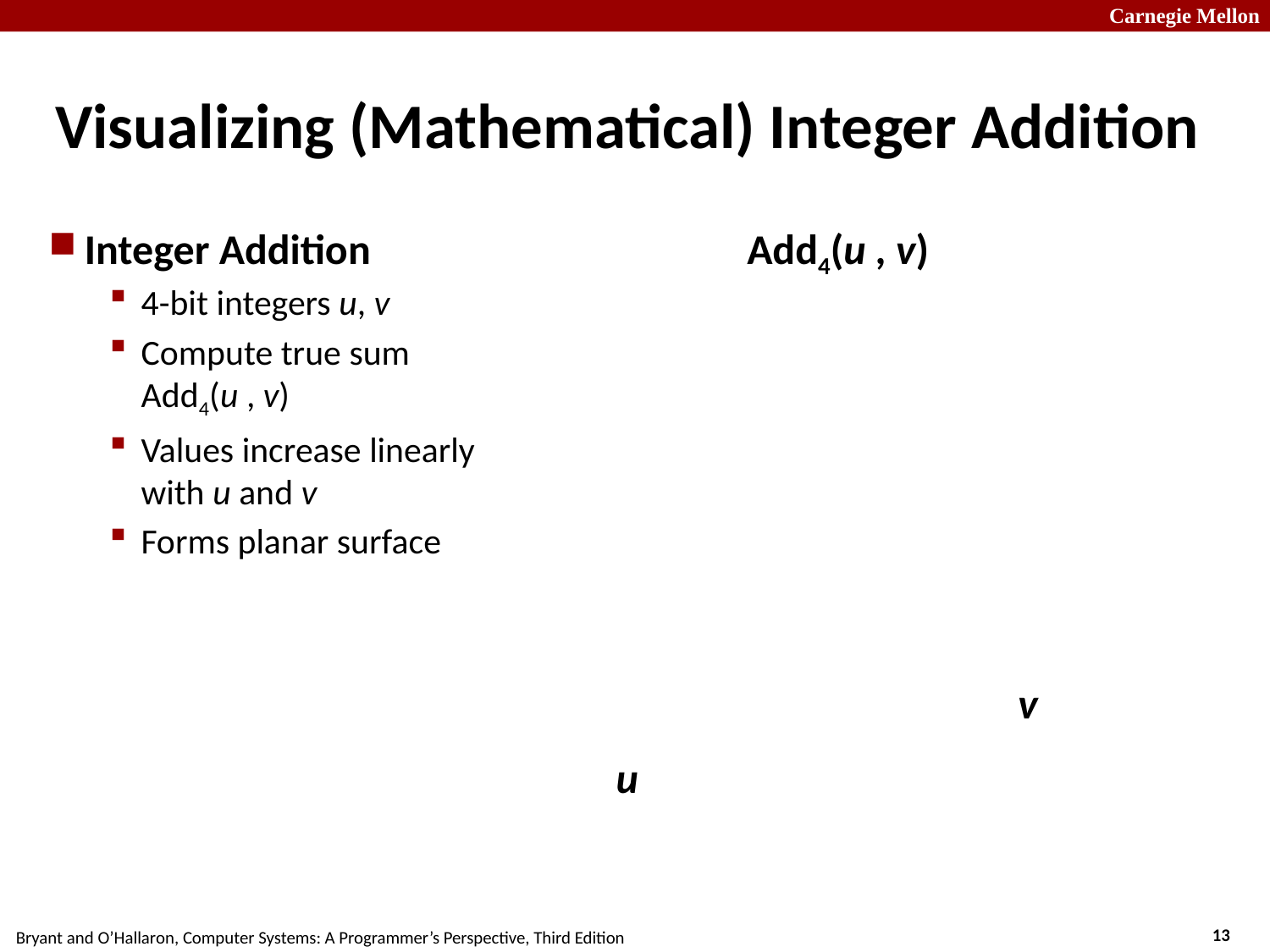

# Visualizing (Mathematical) Integer Addition
Add4(u , v)
Integer Addition
4-bit integers u, v
Compute true sum Add4(u , v)
Values increase linearly with u and v
Forms planar surface
v
u